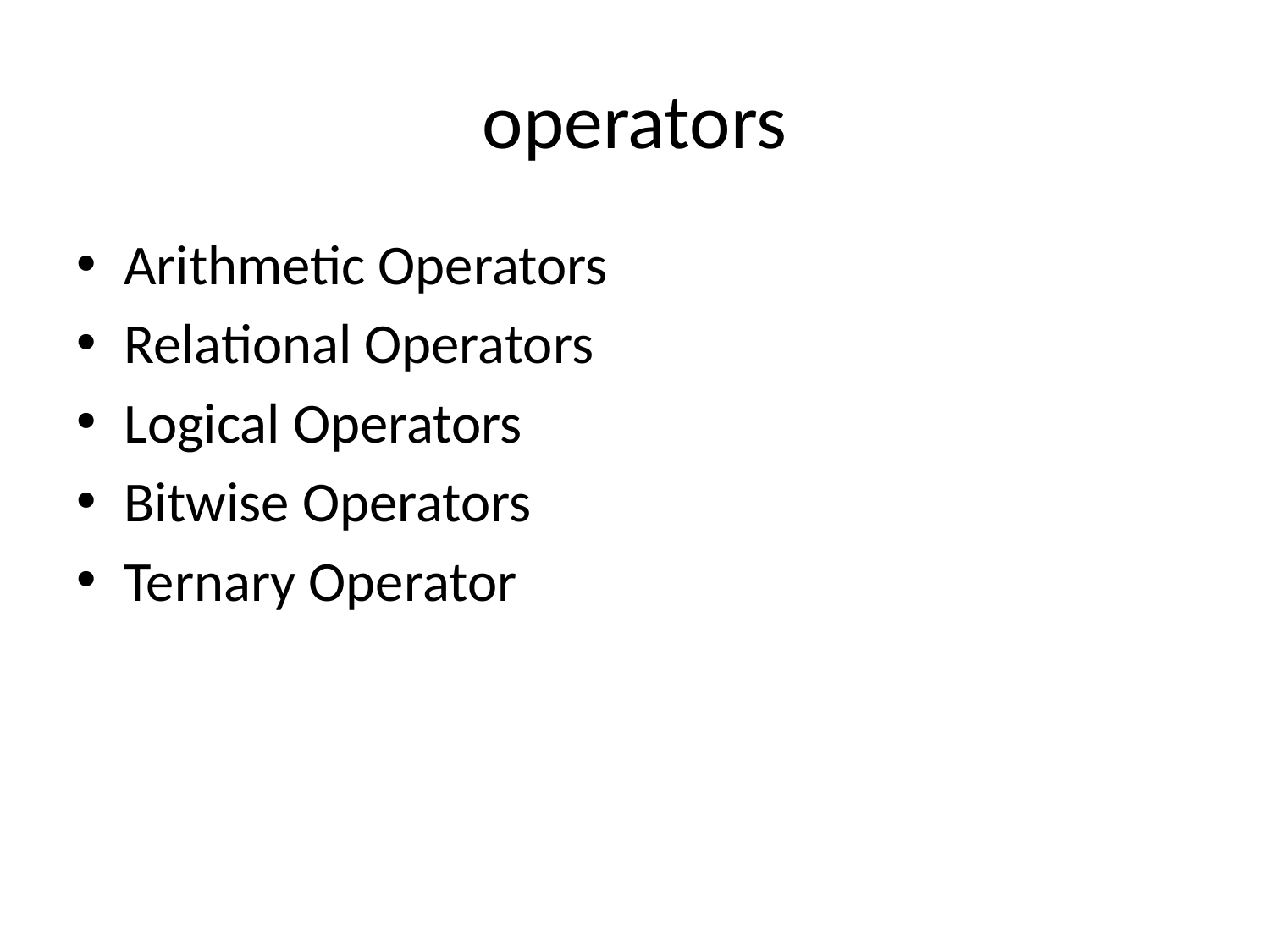

# operators
Arithmetic Operators
Relational Operators
Logical Operators
Bitwise Operators
Ternary Operator